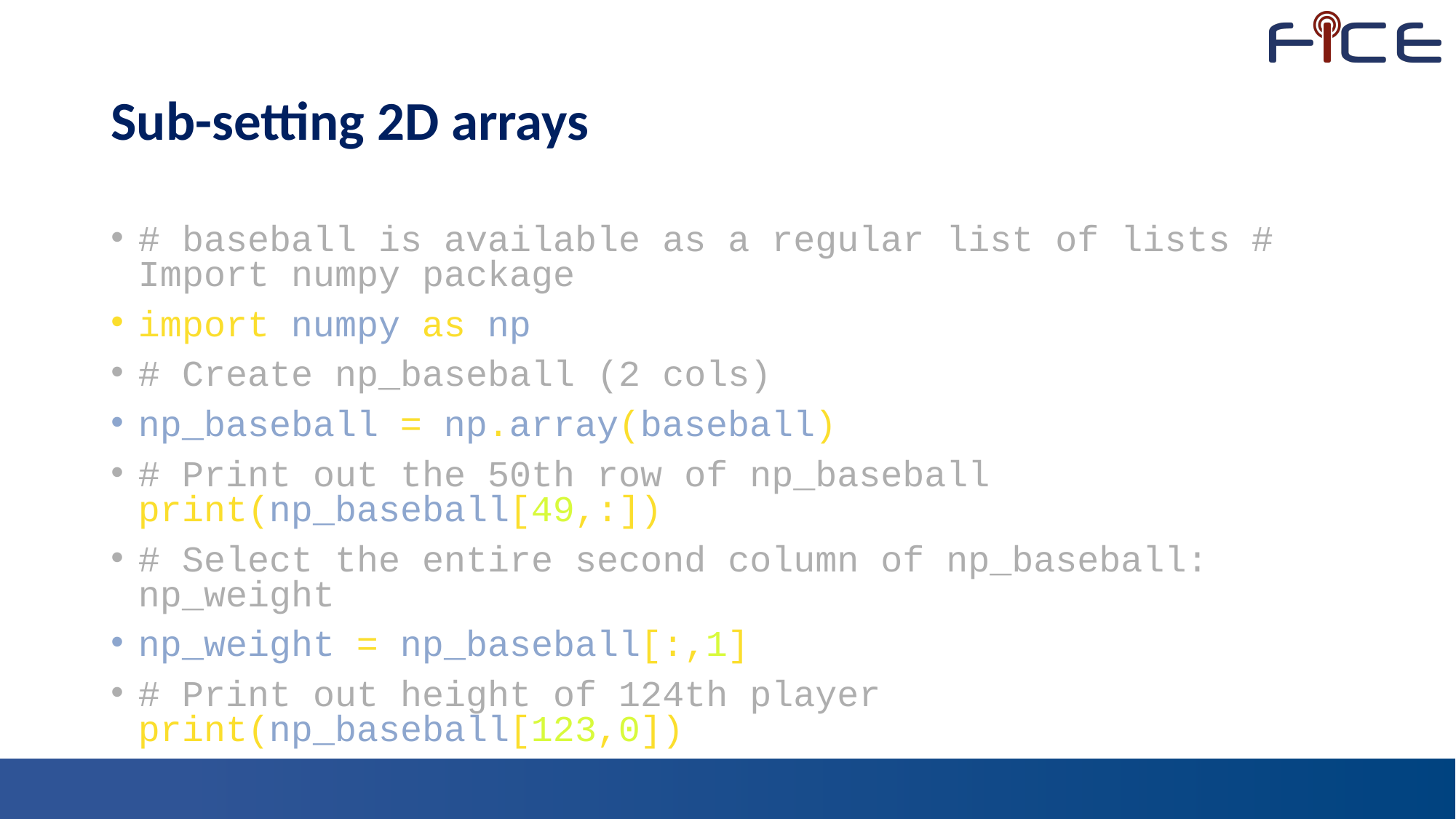

# Sub-setting 2D arrays
# baseball is available as a regular list of lists # Import numpy package
import numpy as np
# Create np_baseball (2 cols)
np_baseball = np.array(baseball)
# Print out the 50th row of np_baseball print(np_baseball[49,:])
# Select the entire second column of np_baseball: np_weight
np_weight = np_baseball[:,1]
# Print out height of 124th player print(np_baseball[123,0])